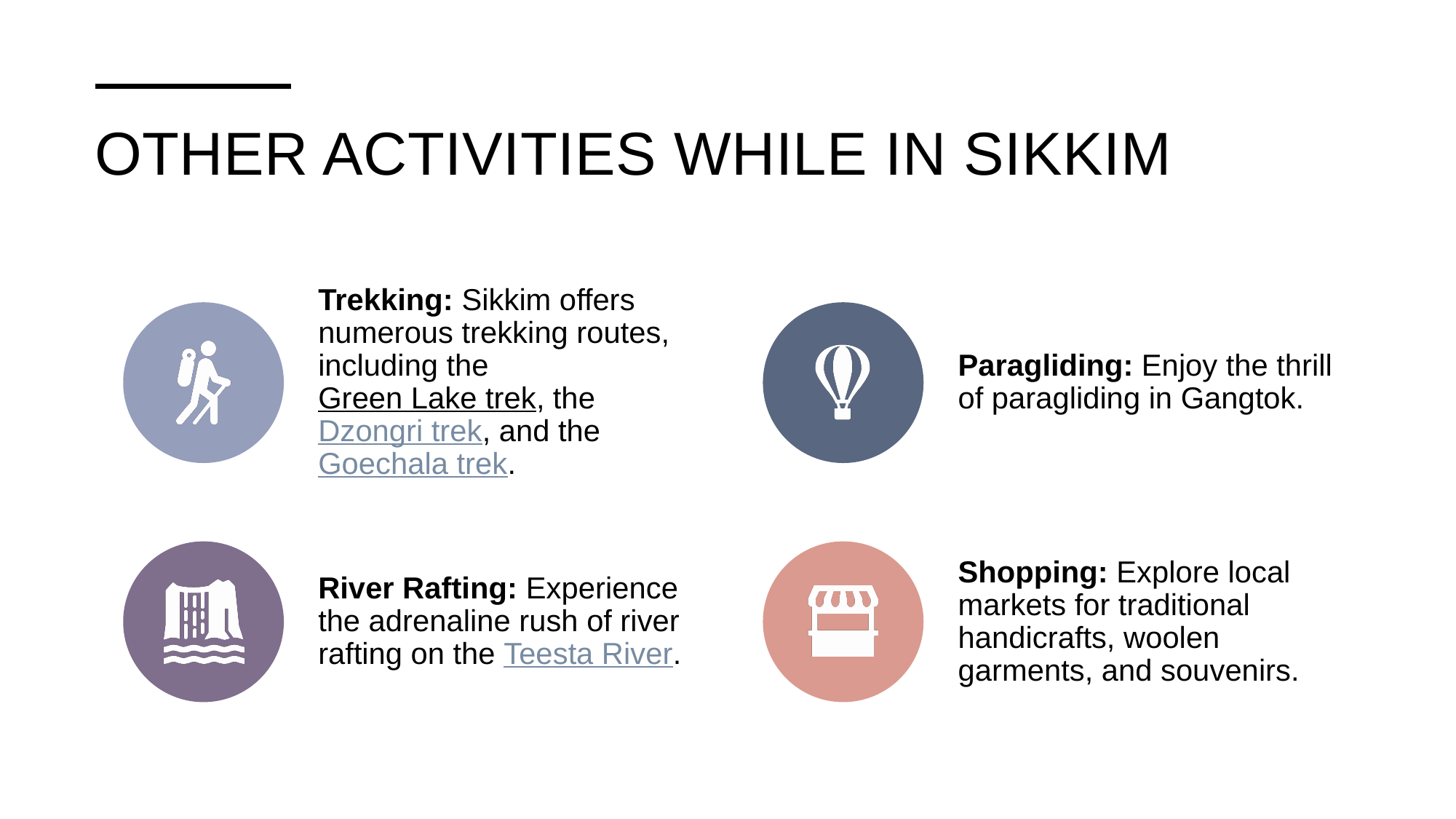

# Other activities while in sikkim
Trekking: Sikkim offers numerous trekking routes, including the Green Lake trek, the Dzongri trek, and the Goechala trek.
Paragliding: Enjoy the thrill of paragliding in Gangtok.
River Rafting: Experience the adrenaline rush of river rafting on the Teesta River.
Shopping: Explore local markets for traditional handicrafts, woolen garments, and souvenirs.